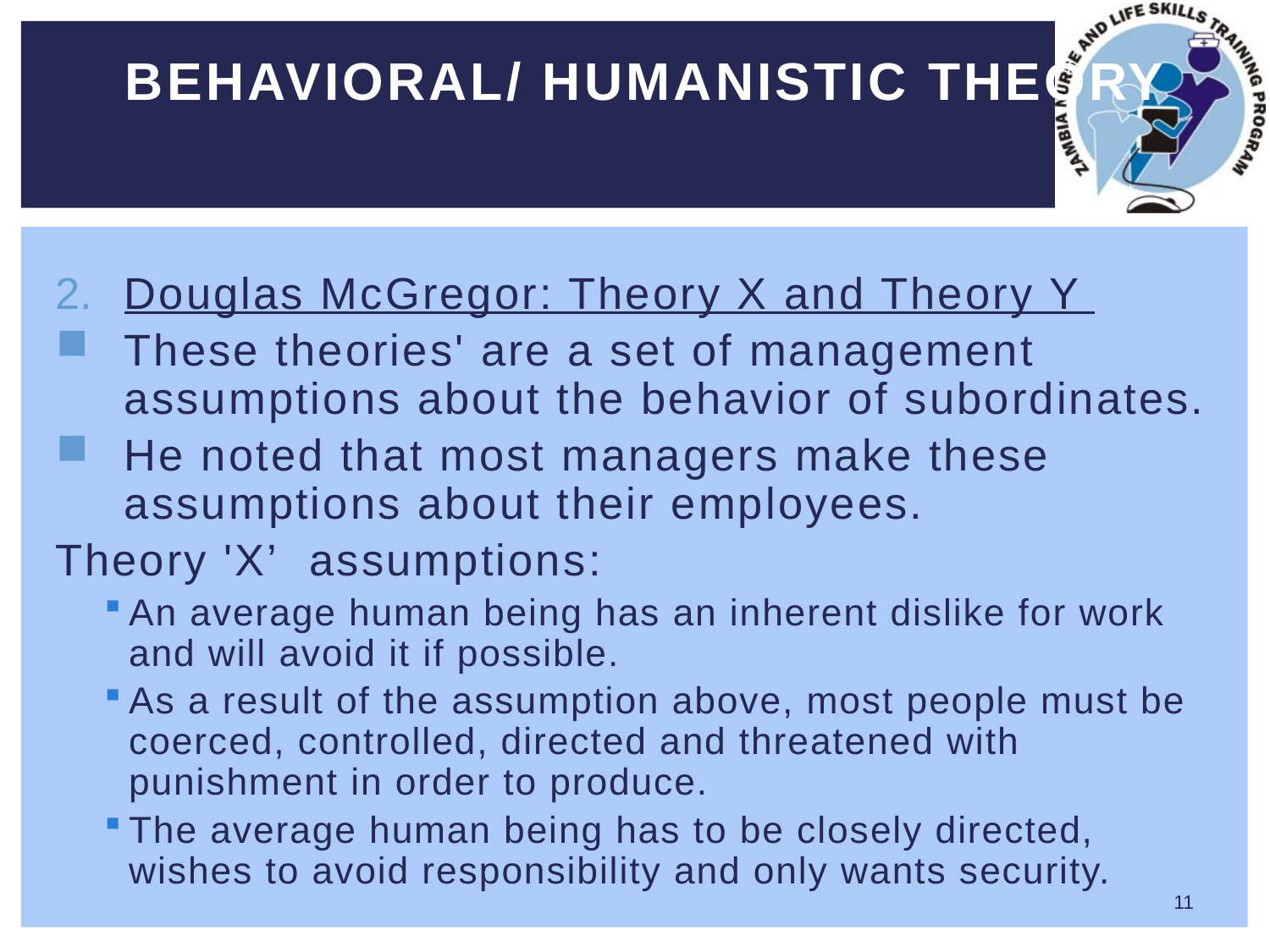

# Behavioral/ Humanistic theory
Douglas McGregor: Theory X and Theory Y
These theories' are a set of management assumptions about the behavior of subordinates.
He noted that most managers make these assumptions about their employees.
Theory 'X’  assumptions:
An average human being has an inherent dislike for work and will avoid it if possible.
As a result of the assumption above, most people must be coerced, controlled, directed and threatened with punishment in order to produce.
The average human being has to be closely directed, wishes to avoid responsibility and only wants security.

11